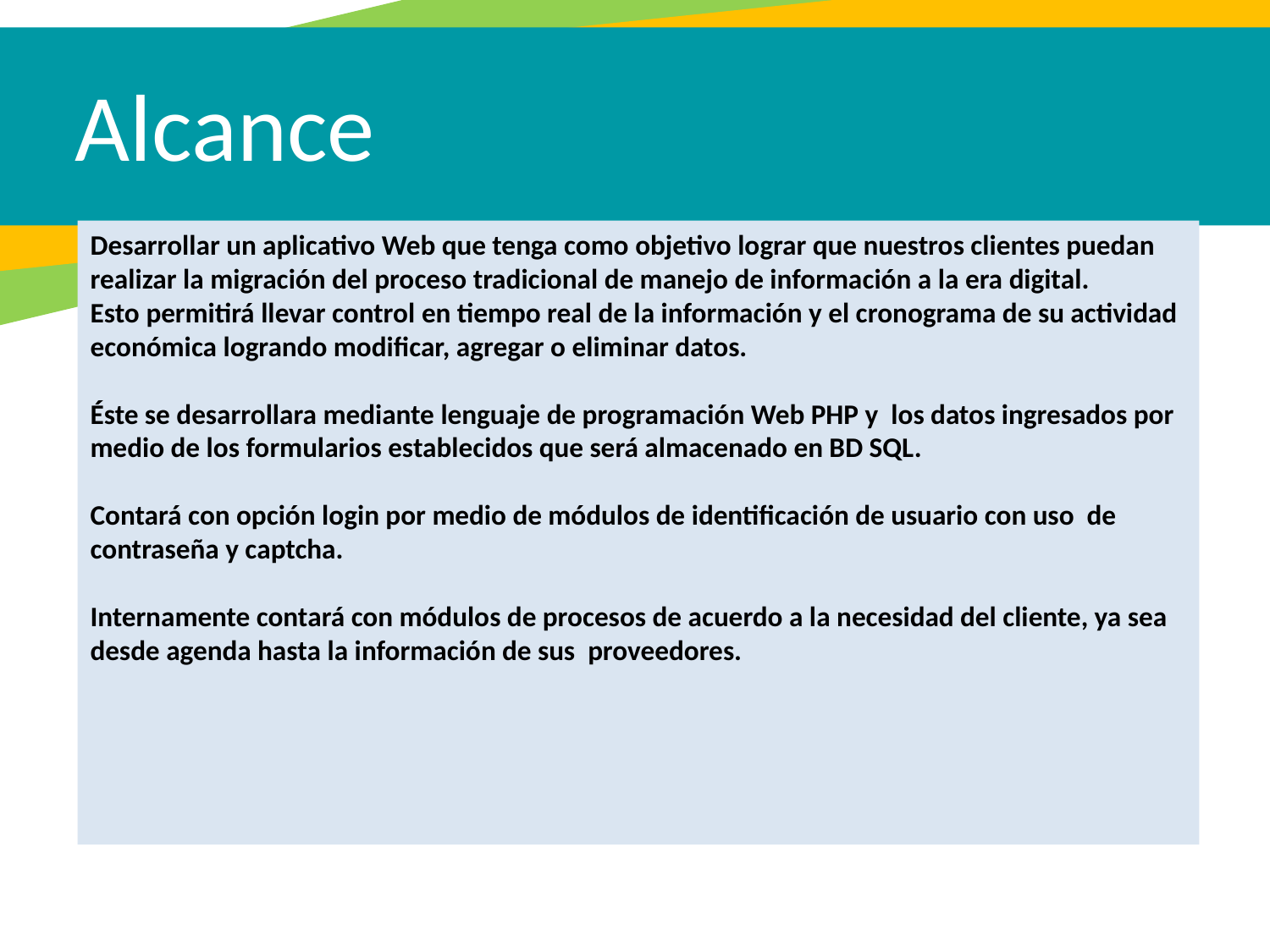

Alcance
Desarrollar un aplicativo Web que tenga como objetivo lograr que nuestros clientes puedan realizar la migración del proceso tradicional de manejo de información a la era digital.
Esto permitirá llevar control en tiempo real de la información y el cronograma de su actividad económica logrando modificar, agregar o eliminar datos.

Éste se desarrollara mediante lenguaje de programación Web PHP y  los datos ingresados por medio de los formularios establecidos que será almacenado en BD SQL.

Contará con opción login por medio de módulos de identificación de usuario con uso  de contraseña y captcha.

Internamente contará con módulos de procesos de acuerdo a la necesidad del cliente, ya sea desde agenda hasta la información de sus  proveedores.